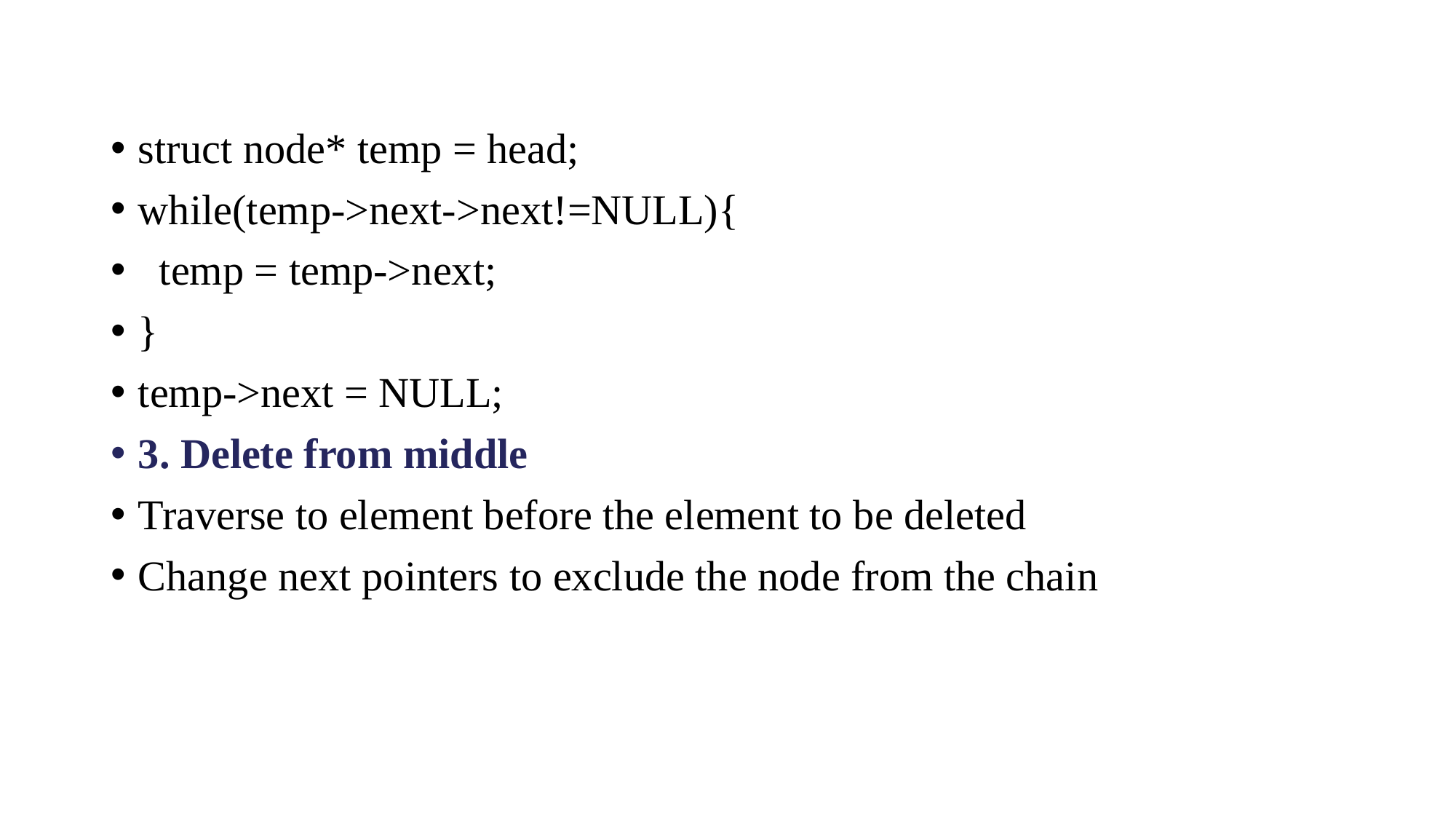

struct node* temp = head;
while(temp->next->next!=NULL){
  temp = temp->next;
}
temp->next = NULL;
3. Delete from middle
Traverse to element before the element to be deleted
Change next pointers to exclude the node from the chain